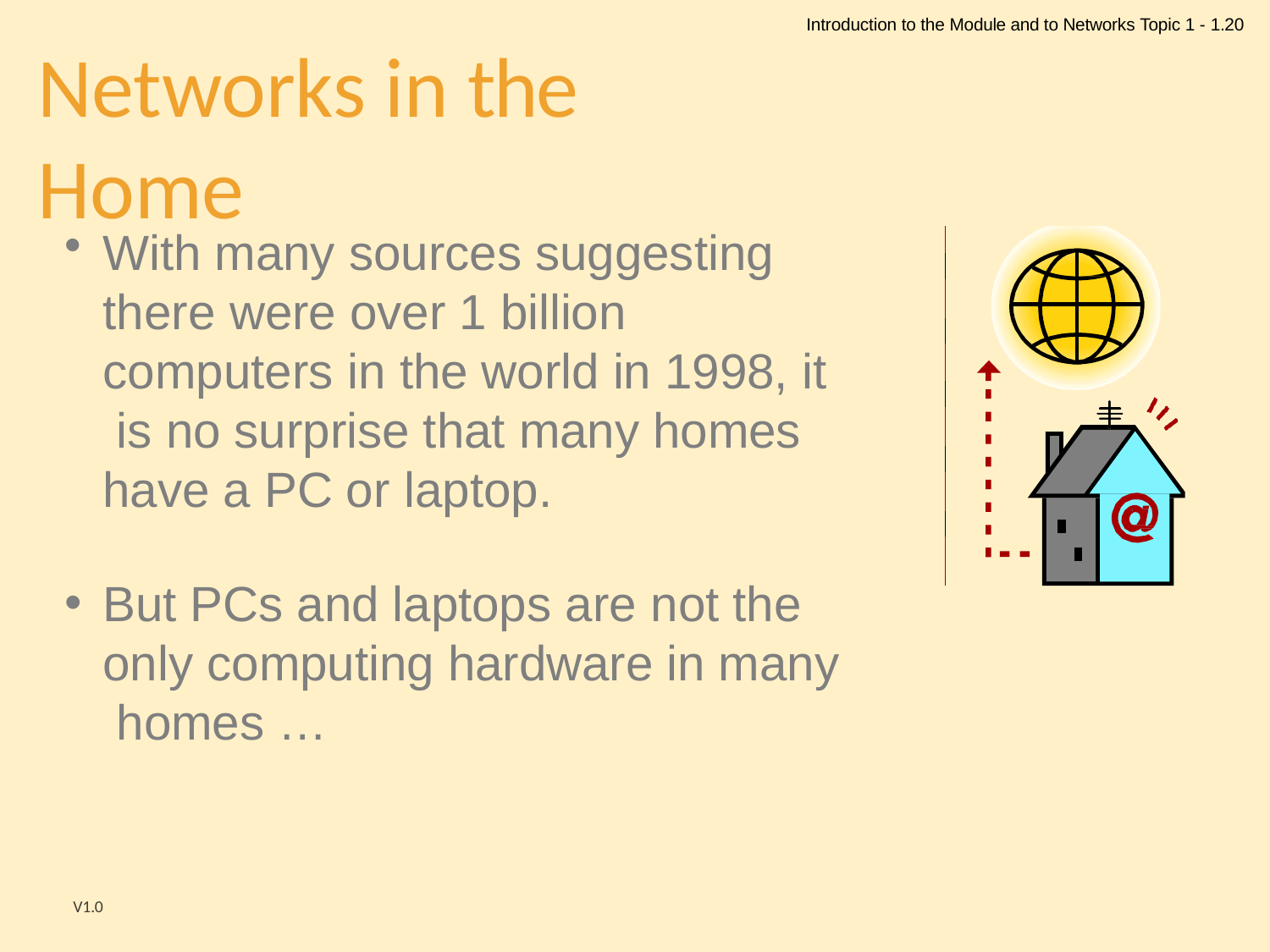

Introduction to the Module and to Networks Topic 1 - 1.20
# Networks in the Home
With many sources suggesting  there were over 1 billion  computers in the world in 1998, it  is no surprise that many homes  have a PC or laptop.

But PCs and laptops are not the  only computing hardware in many  homes …

V1.0